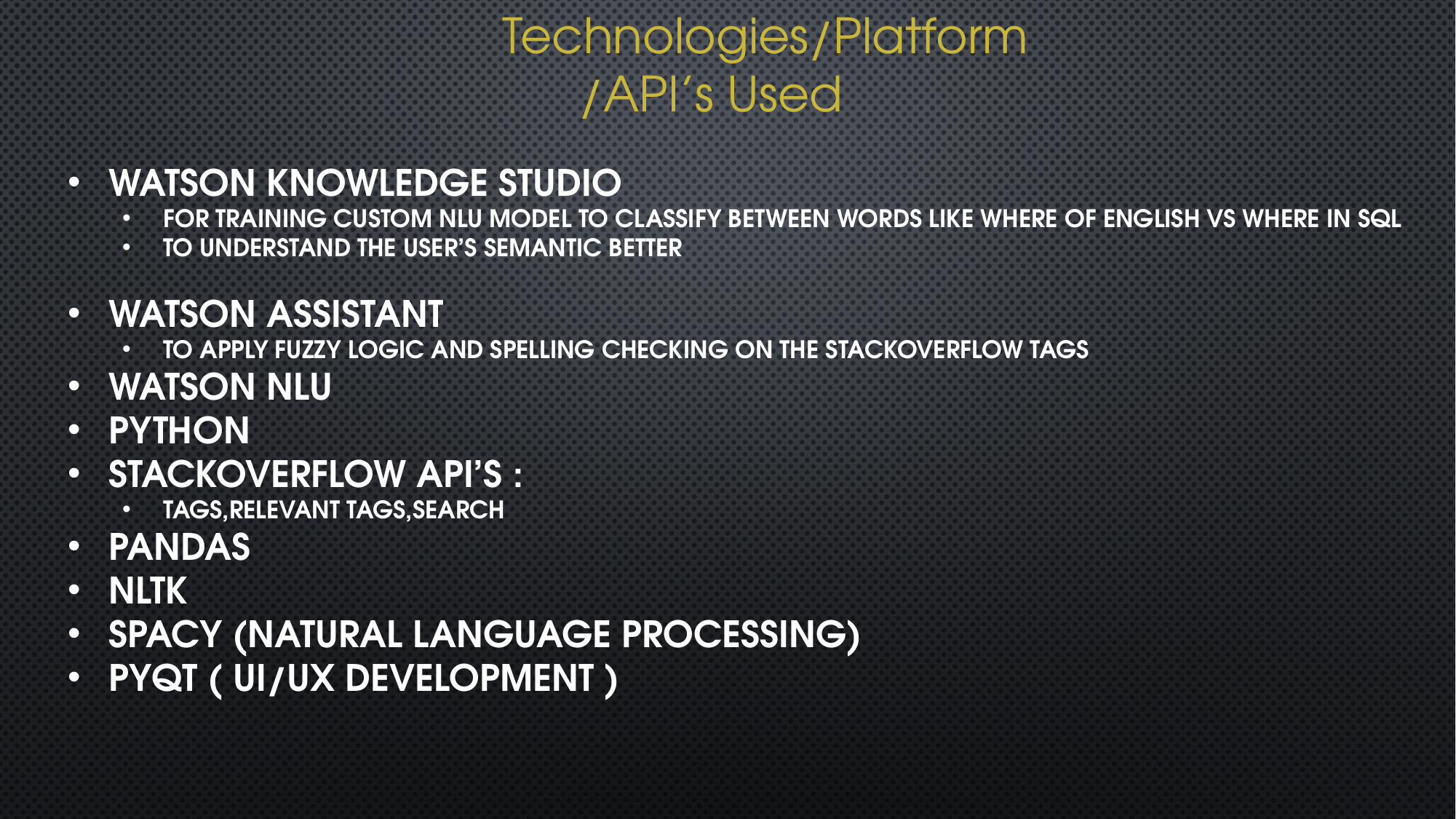

Technologies/Platform
/API’s Used
WATSON KNOWLEDGE STUDIO
FOR TRAINING CUSTOM NLU MODEL TO CLASSIFY BETWEEN WORDS LIKE WHERE OF ENGLISH VS WHERE IN SQL
TO UNDERSTAND THE USER’S SEMANTIC BETTER

WATSON ASSISTANT
TO APPLY FUZZY LOGIC AND SPELLING CHECKING ON THE STACKOVERFLOW TAGS
WATSON NLU
PYTHON
STACKOVERFLOW API’S :
TAGS,RELEVANT TAGS,SEARCH
PANDAS
NLTK
SPACY (NATURAL LANGUAGE PROCESSING)
PYQT ( UI/UX DEVELOPMENT )